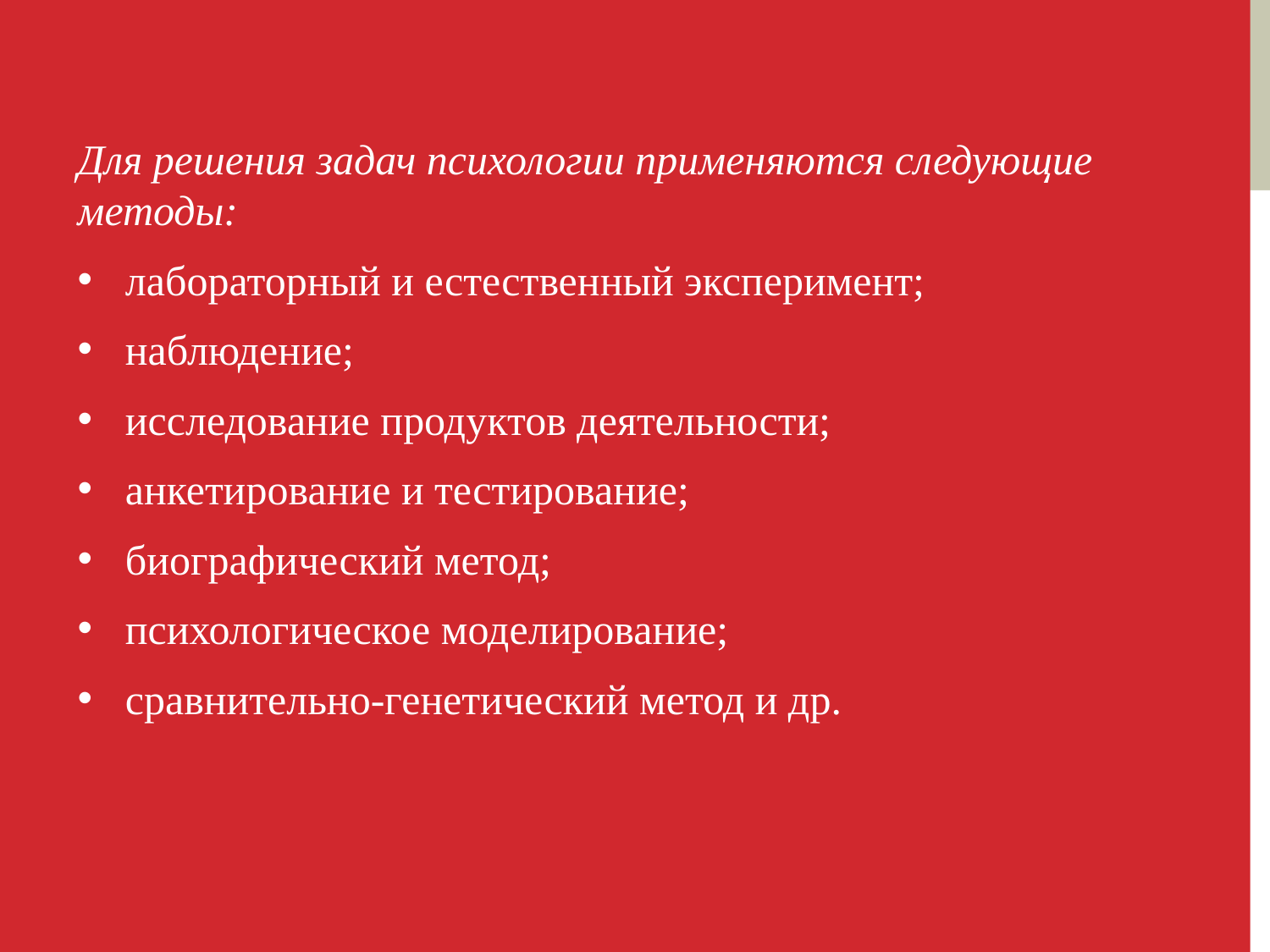

Для решения задач психологии применяются следующие методы:
лабораторный и естественный эксперимент;
наблюдение;
исследование продуктов деятельности;
анкетирование и тестирование;
биографический метод;
психологическое моделирование;
сравнительно-генетический метод и др.